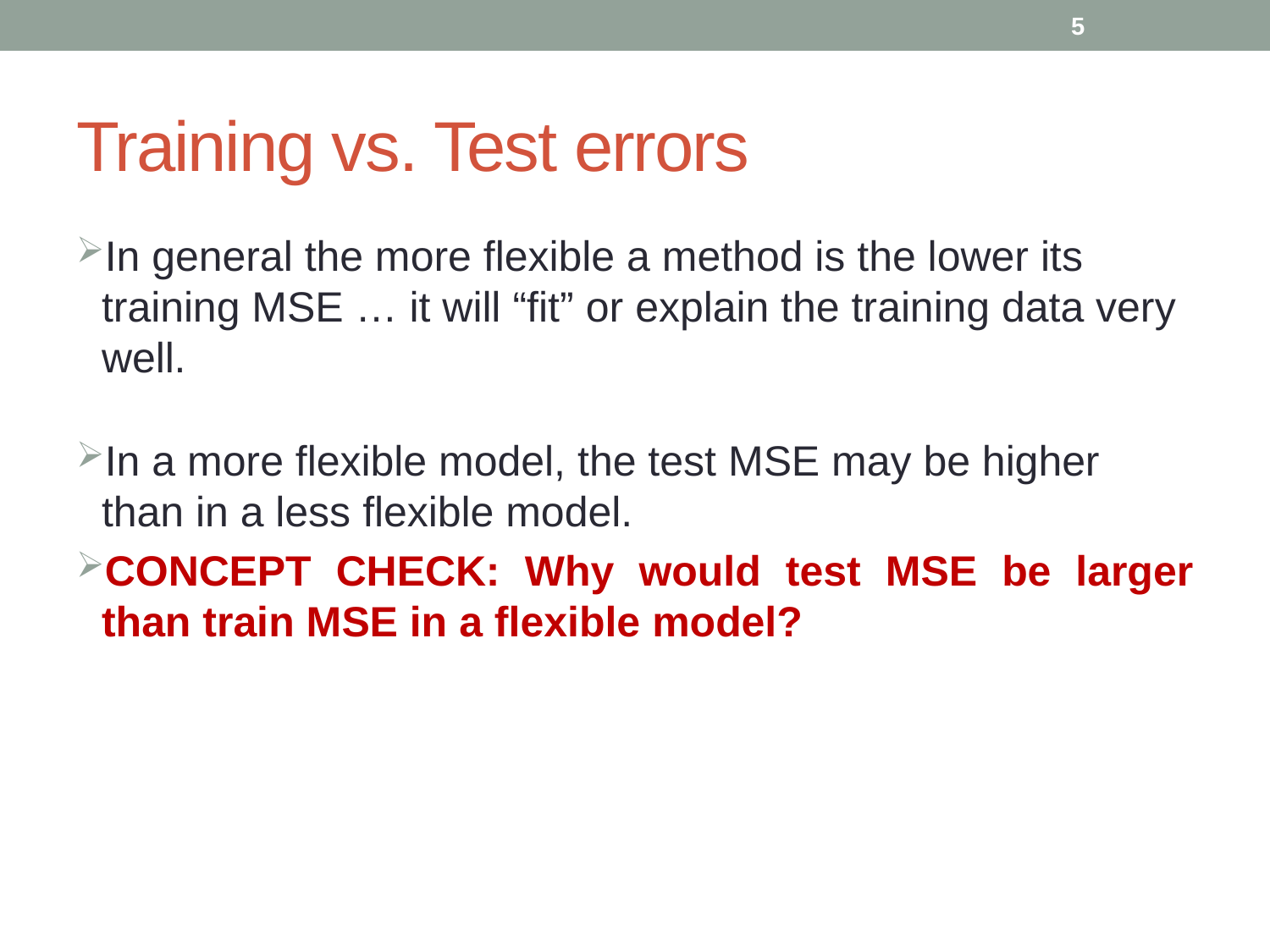

5
# Training vs. Test errors
In general the more flexible a method is the lower its training MSE … it will “fit” or explain the training data very well.

In a more flexible model, the test MSE may be higher than in a less flexible model.
CONCEPT CHECK: Why would test MSE be larger than train MSE in a flexible model?